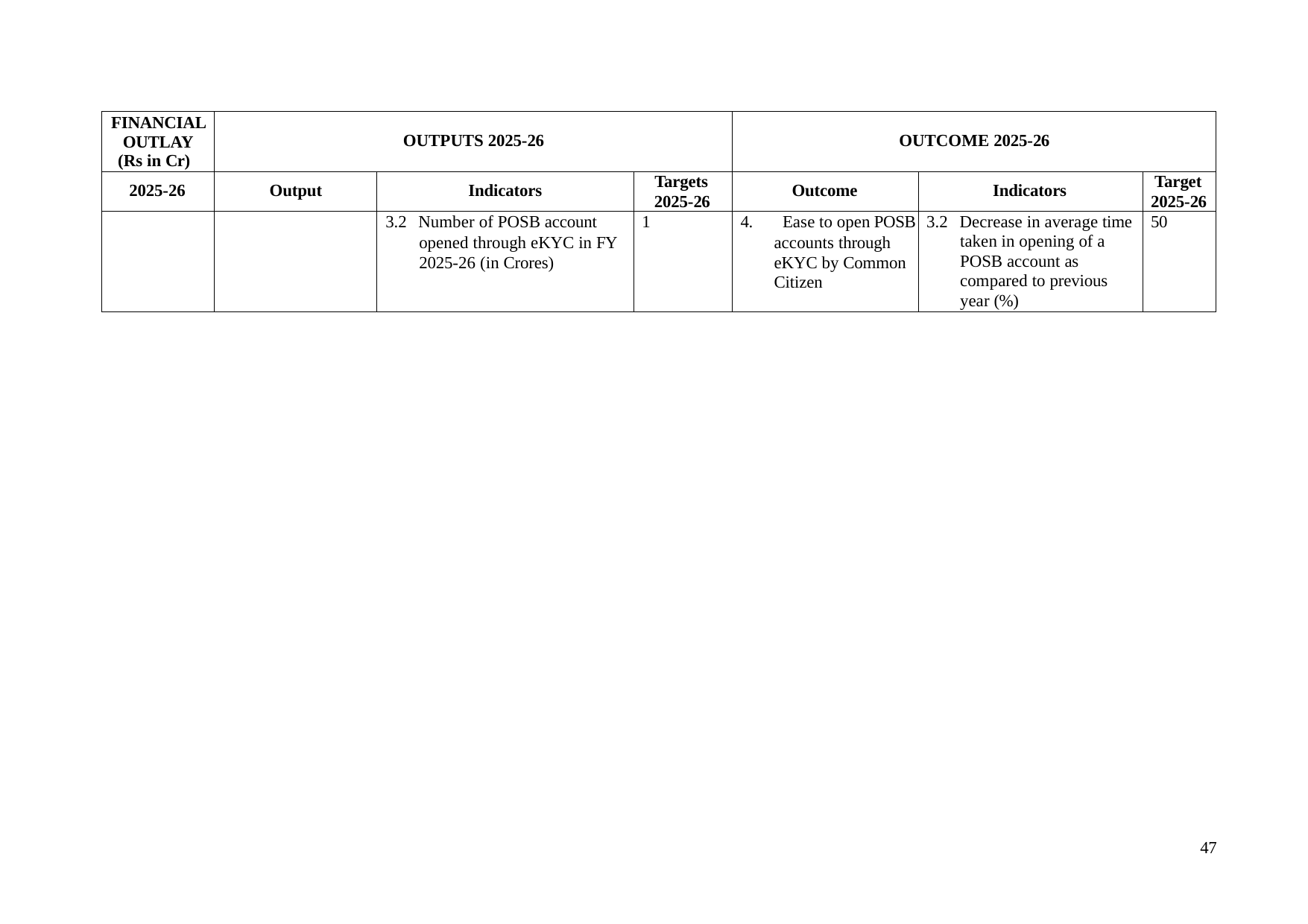

| FINANCIAL OUTLAY (Rs in Cr) | OUTPUTS 2025-26 |  |  | OUTCOME 2025-26 |  |  |
| --- | --- | --- | --- | --- | --- | --- |
| 2025-26 | Output | Indicators | Targets 2025-26 | Outcome | Indicators | Target 2025-26 |
|  |  | 3.2 Number of POSB account opened through eKYC in FY 2025-26 (in Crores) | 1 | 4. Ease to open POSB accounts through eKYC by Common Citizen | 3.2 Decrease in average time taken in opening of a POSB account as compared to previous year (%) | 50 |
47